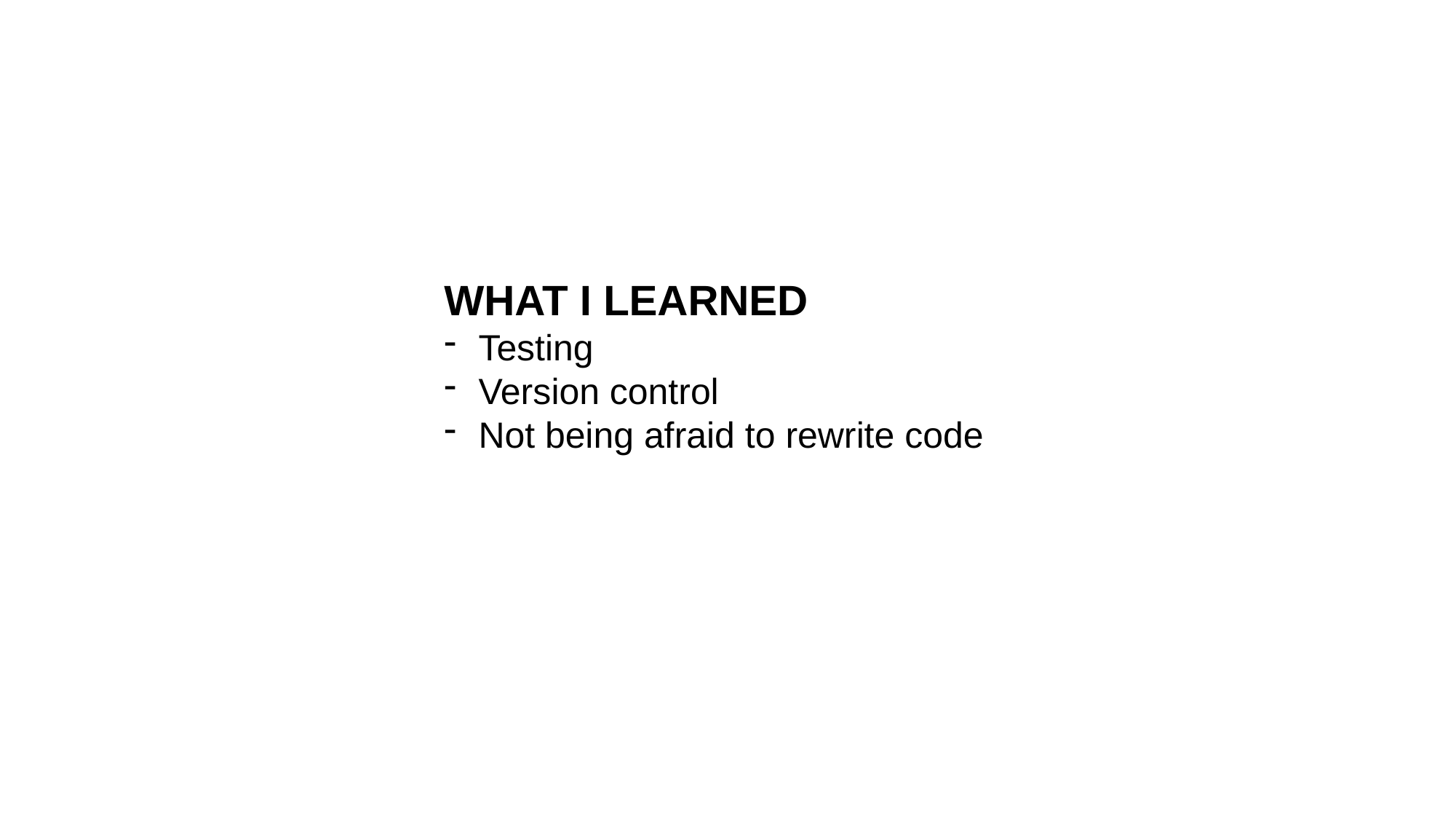

WHAT I LEARNED
Testing
Version control
Not being afraid to rewrite code